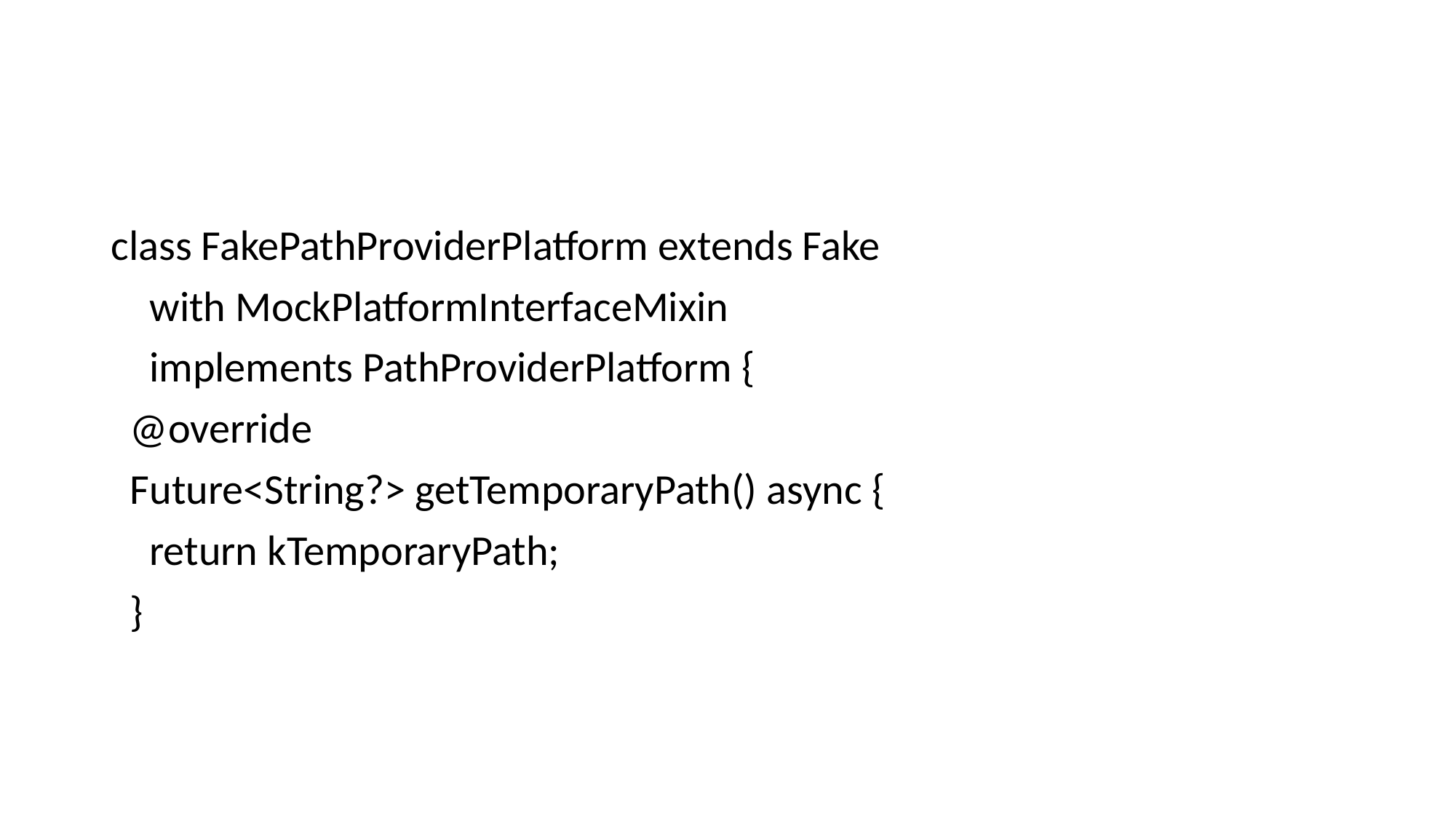

#
class FakePathProviderPlatform extends Fake
    with MockPlatformInterfaceMixin
    implements PathProviderPlatform {
  @override
  Future<String?> getTemporaryPath() async {
    return kTemporaryPath;
  }